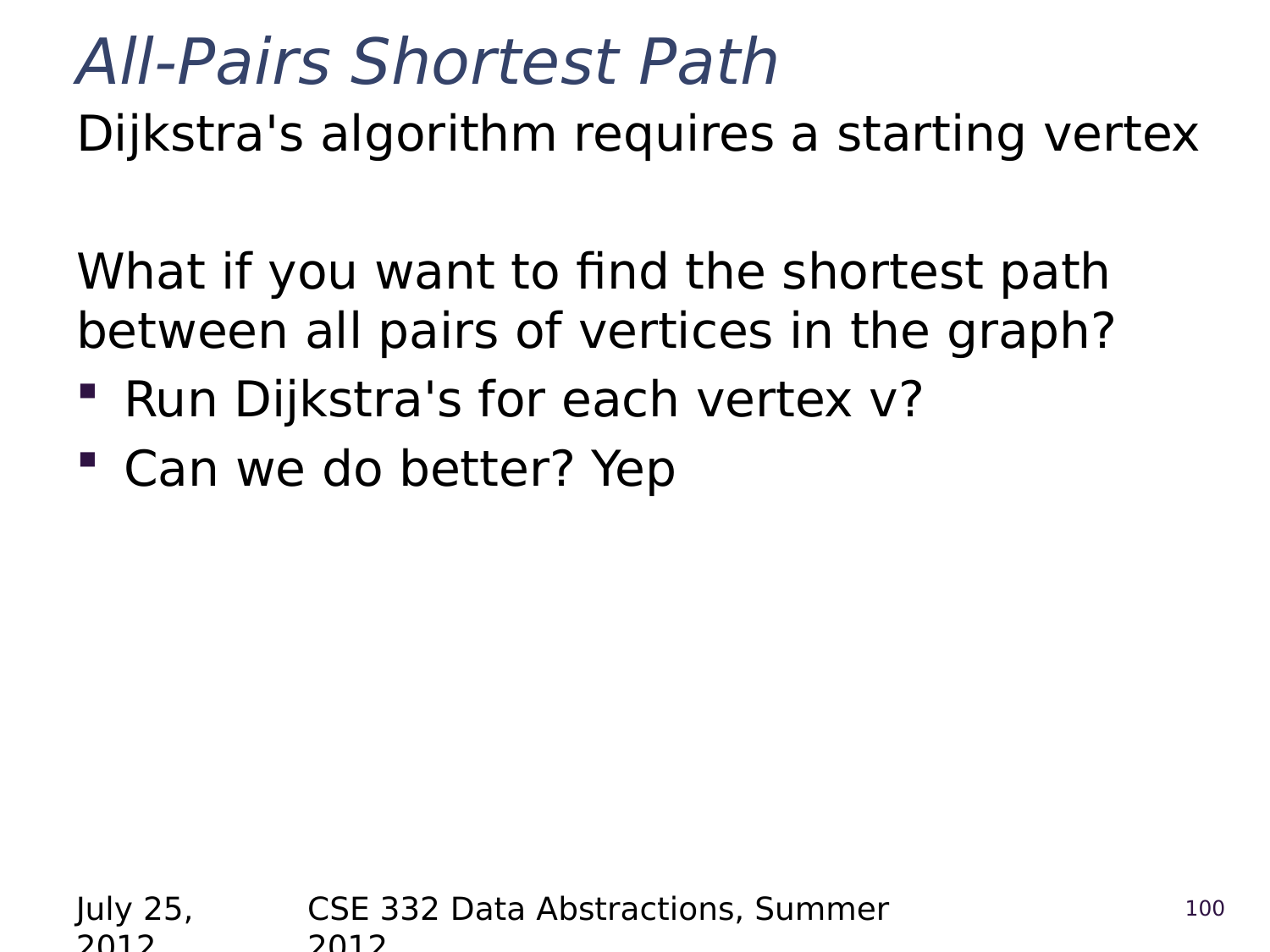

# All-Pairs Shortest Path
Dijkstra's algorithm requires a starting vertex

What if you want to find the shortest path between all pairs of vertices in the graph?
Run Dijkstra's for each vertex v?
Can we do better? Yep

July 25, 2012
CSE 332 Data Abstractions, Summer 2012
100